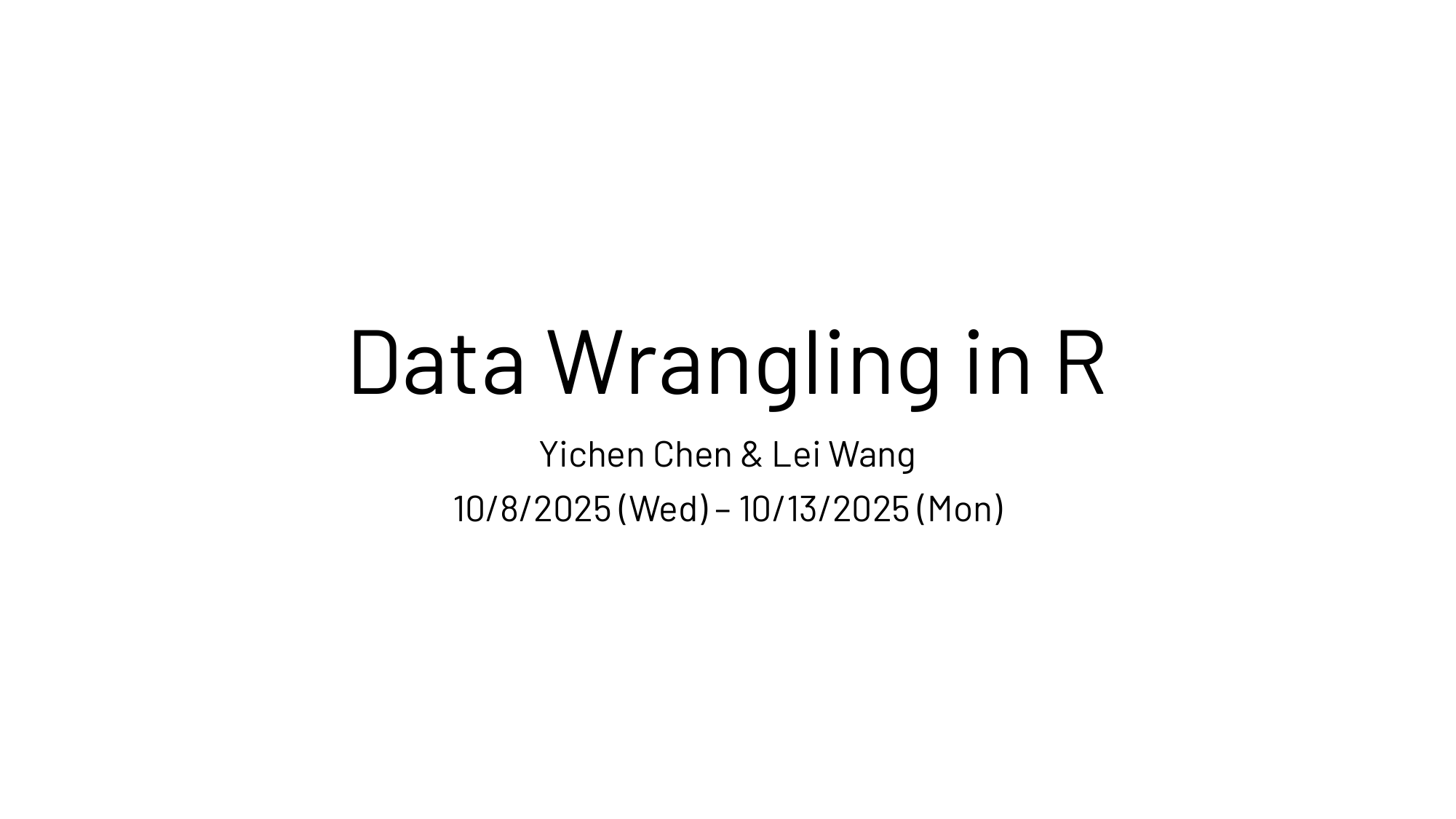

# Data Wrangling in R
Yichen Chen & Lei Wang
10/8/2025 (Wed) – 10/13/2025 (Mon)